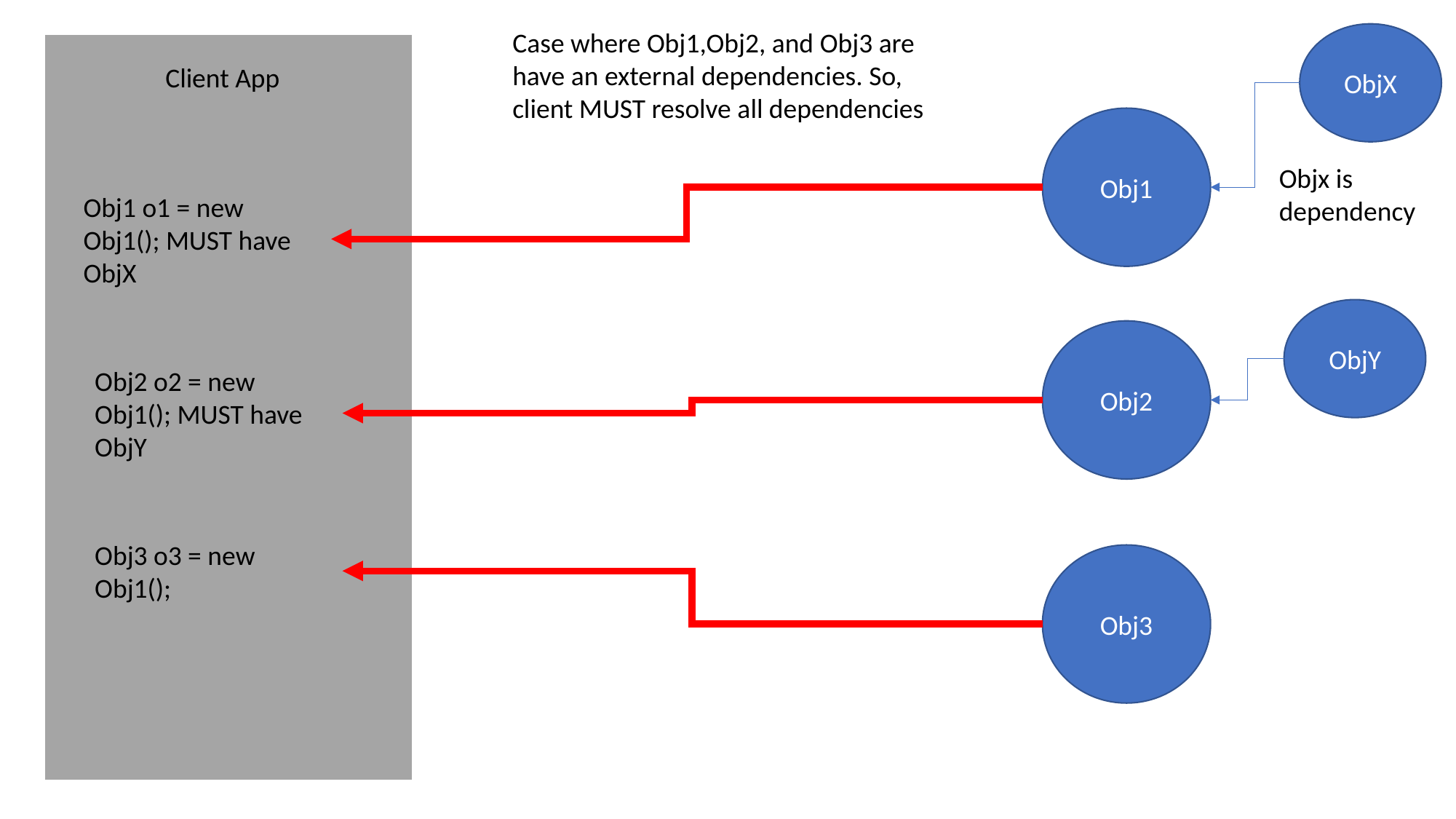

Case where Obj1,Obj2, and Obj3 are have an external dependencies. So, client MUST resolve all dependencies
ObjX

Client App
Obj1
Objx is dependency
Obj1 o1 = new Obj1(); MUST have ObjX
ObjY
Obj2
Obj2 o2 = new Obj1(); MUST have ObjY
Obj3 o3 = new Obj1();
Obj3